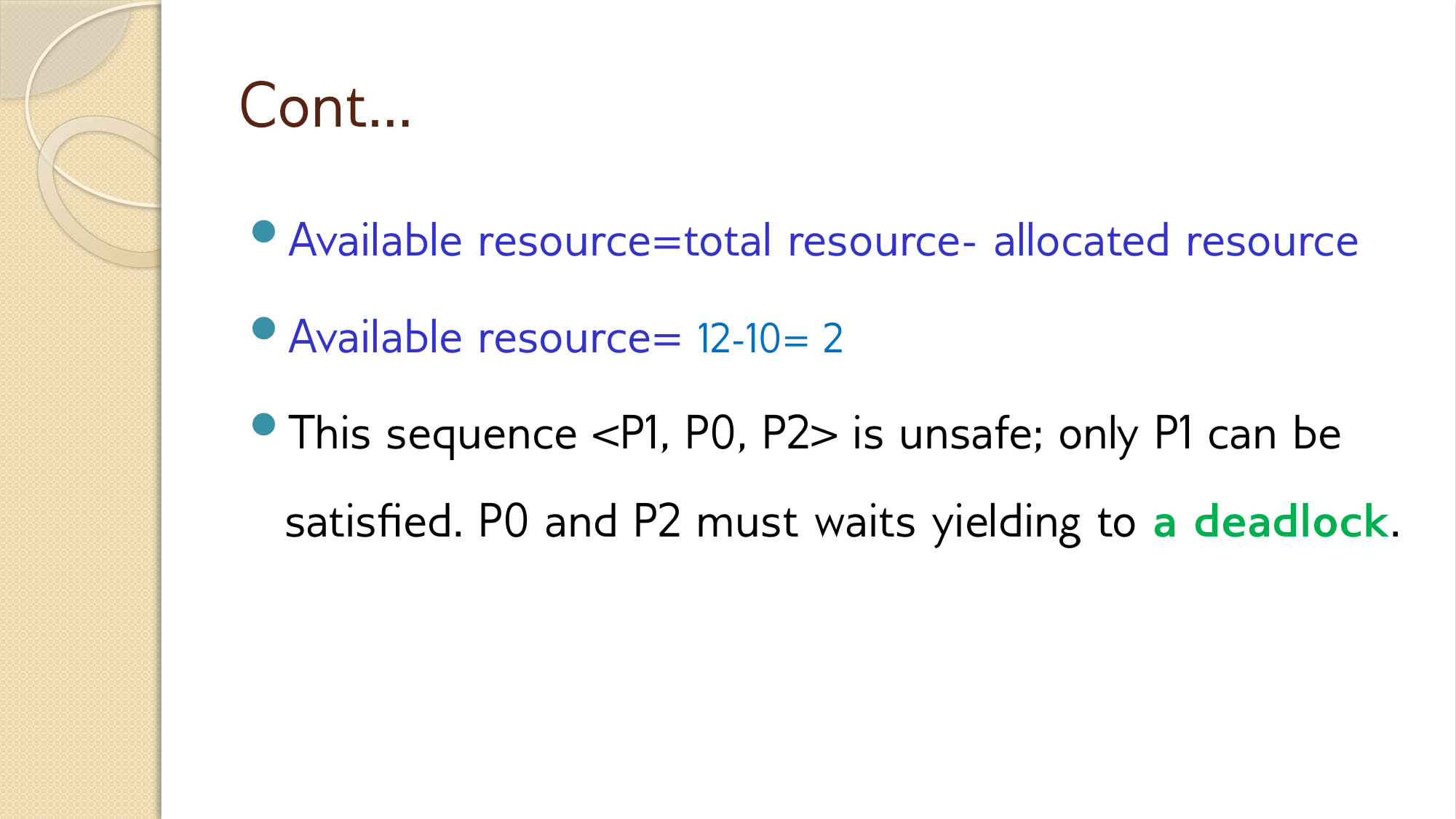

# Cont…
Available resource=total resource- allocated resource
Available resource= 12-10= 2
This sequence <P1, P0, P2> is unsafe; only P1 can be satisfied. P0 and P2 must waits yielding to a deadlock.